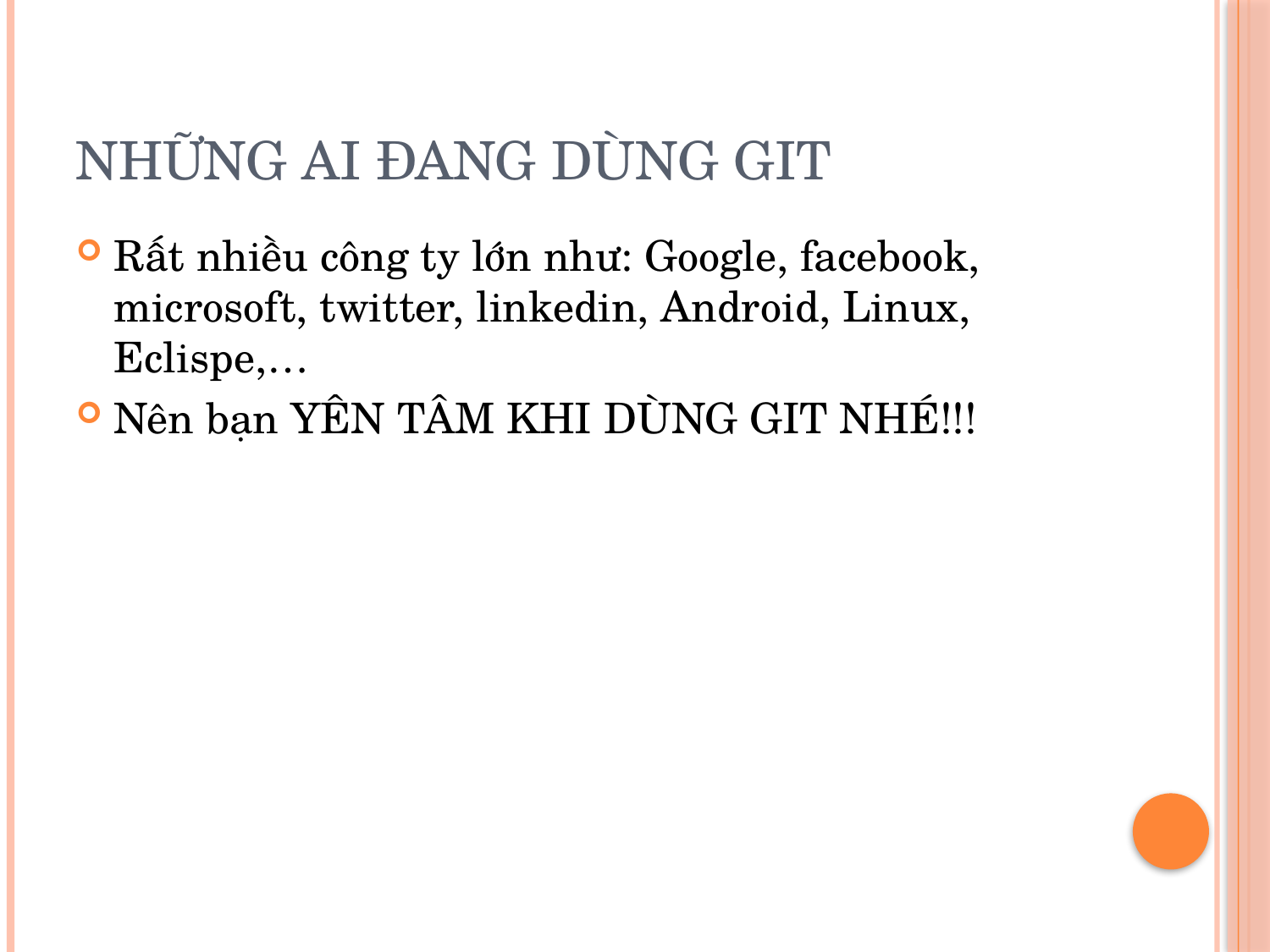

# Những ai đang dùng git
Rất nhiều công ty lớn như: Google, facebook, microsoft, twitter, linkedin, Android, Linux, Eclispe,…
Nên bạn YÊN TÂM KHI DÙNG GIT NHÉ!!!